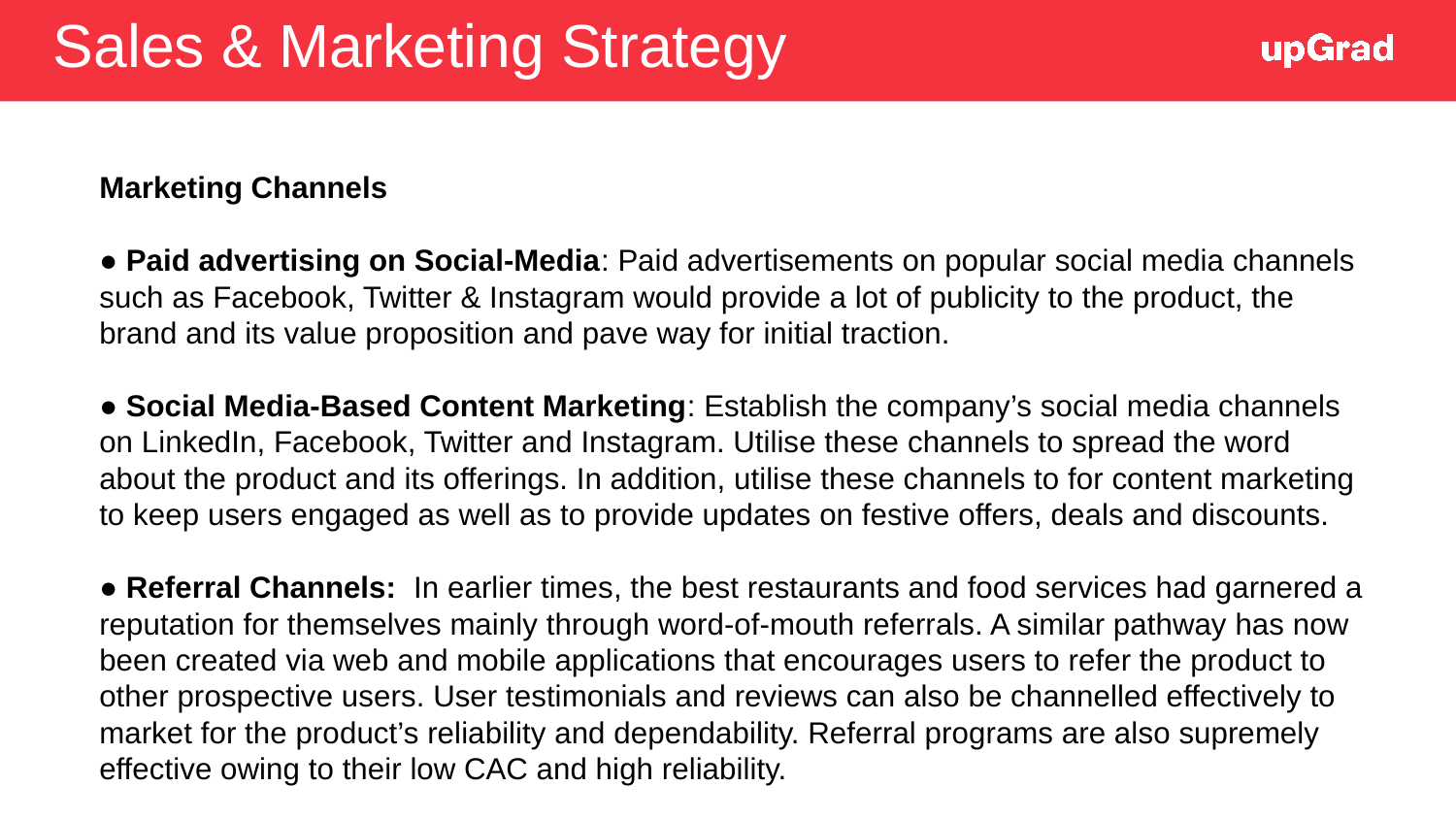

# Sales & Marketing Strategy

Marketing Channels

● Paid advertising on Social-Media: Paid advertisements on popular social media channels such as Facebook, Twitter & Instagram would provide a lot of publicity to the product, the brand and its value proposition and pave way for initial traction.

● Social Media-Based Content Marketing: Establish the company’s social media channels on LinkedIn, Facebook, Twitter and Instagram. Utilise these channels to spread the word about the product and its offerings. In addition, utilise these channels to for content marketing to keep users engaged as well as to provide updates on festive offers, deals and discounts.

● Referral Channels:  In earlier times, the best restaurants and food services had garnered a reputation for themselves mainly through word-of-mouth referrals. A similar pathway has now been created via web and mobile applications that encourages users to refer the product to other prospective users. User testimonials and reviews can also be channelled effectively to market for the product’s reliability and dependability. Referral programs are also supremely effective owing to their low CAC and high reliability.